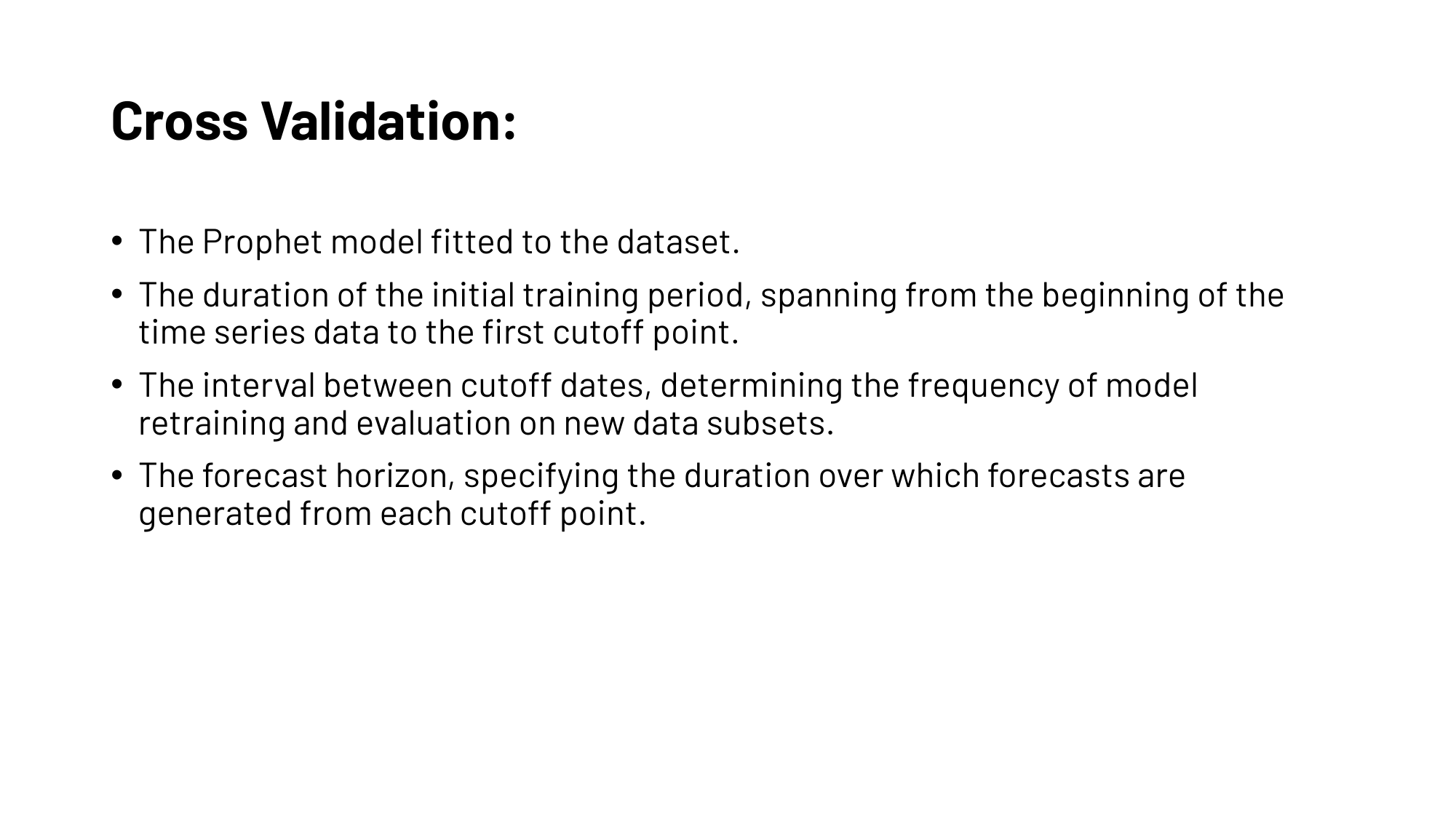

# Cross Validation:
The Prophet model fitted to the dataset.
The duration of the initial training period, spanning from the beginning of the time series data to the first cutoff point.
The interval between cutoff dates, determining the frequency of model retraining and evaluation on new data subsets.
The forecast horizon, specifying the duration over which forecasts are generated from each cutoff point.